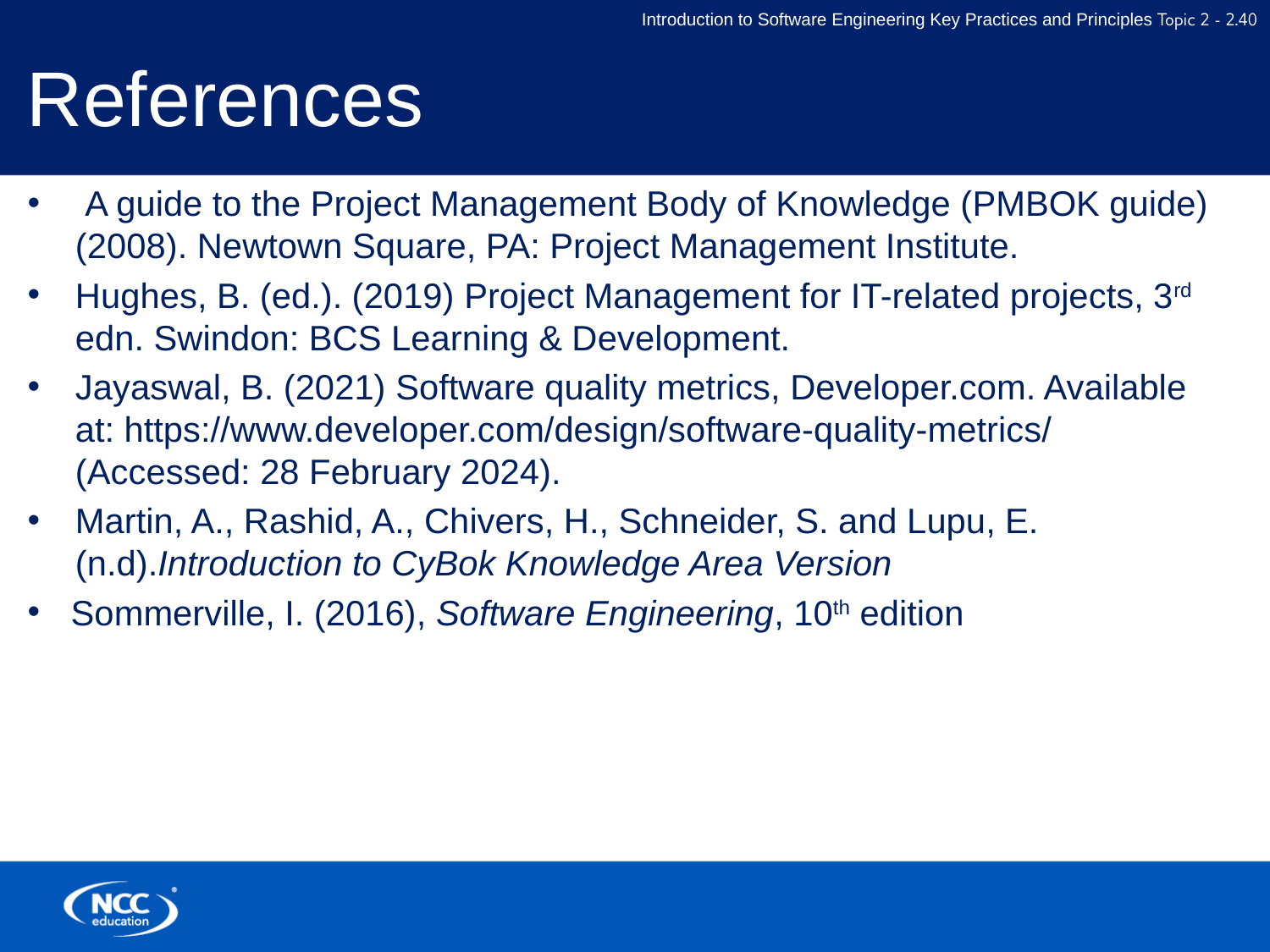

# References
 A guide to the Project Management Body of Knowledge (PMBOK guide) (2008). Newtown Square, PA: Project Management Institute.
Hughes, B. (ed.). (2019) Project Management for IT-related projects, 3rd edn. Swindon: BCS Learning & Development.
Jayaswal, B. (2021) Software quality metrics, Developer.com. Available at: https://www.developer.com/design/software-quality-metrics/ (Accessed: 28 February 2024).
Martin, A., Rashid, A., Chivers, H., Schneider, S. and Lupu, E. (n.d).Introduction to CyBok Knowledge Area Version
  Sommerville, I. (2016), Software Engineering, 10th edition